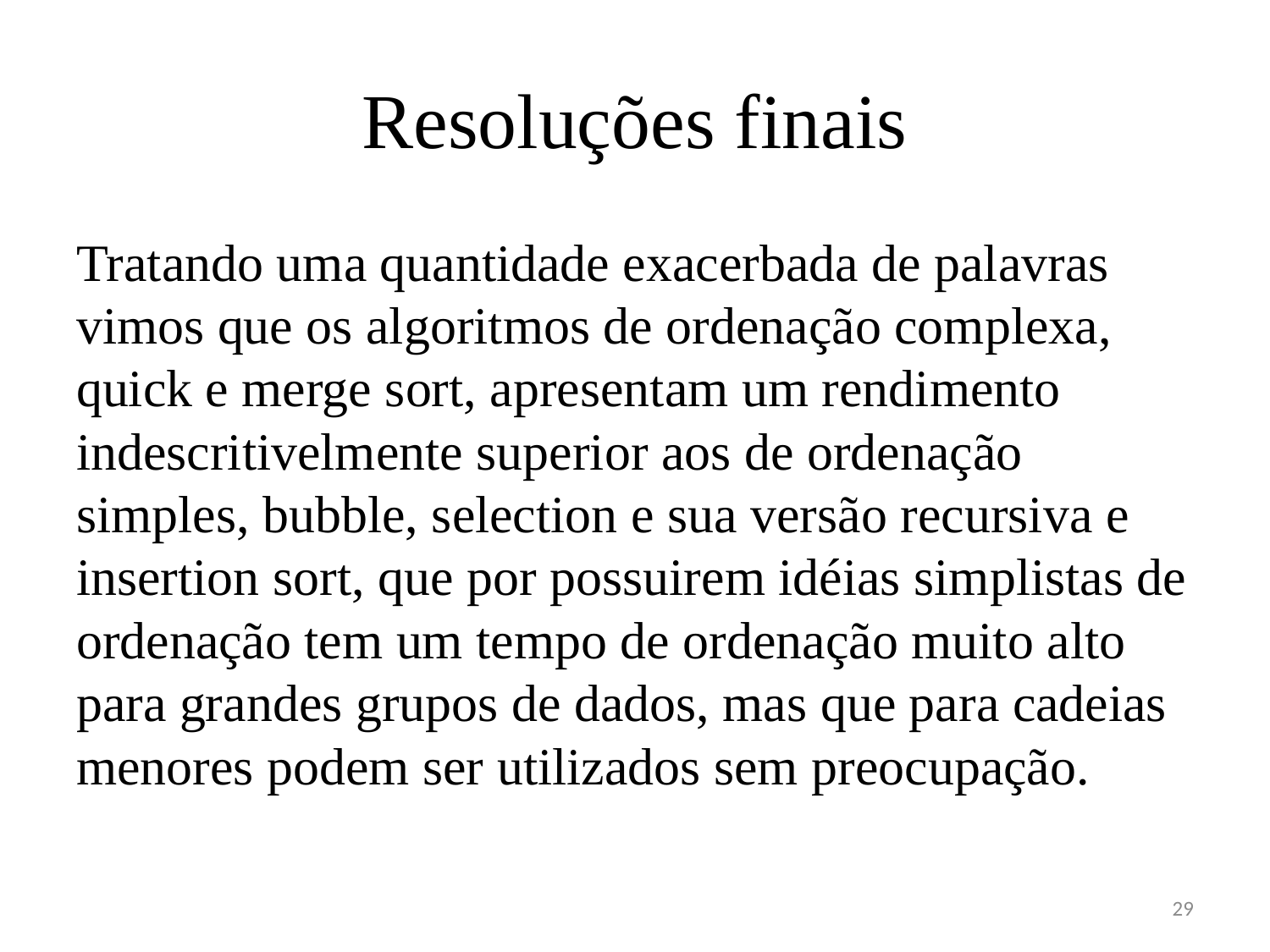

# Resoluções finais
Tratando uma quantidade exacerbada de palavras vimos que os algoritmos de ordenação complexa, quick e merge sort, apresentam um rendimento indescritivelmente superior aos de ordenação simples, bubble, selection e sua versão recursiva e insertion sort, que por possuirem idéias simplistas de ordenação tem um tempo de ordenação muito alto para grandes grupos de dados, mas que para cadeias menores podem ser utilizados sem preocupação.
29